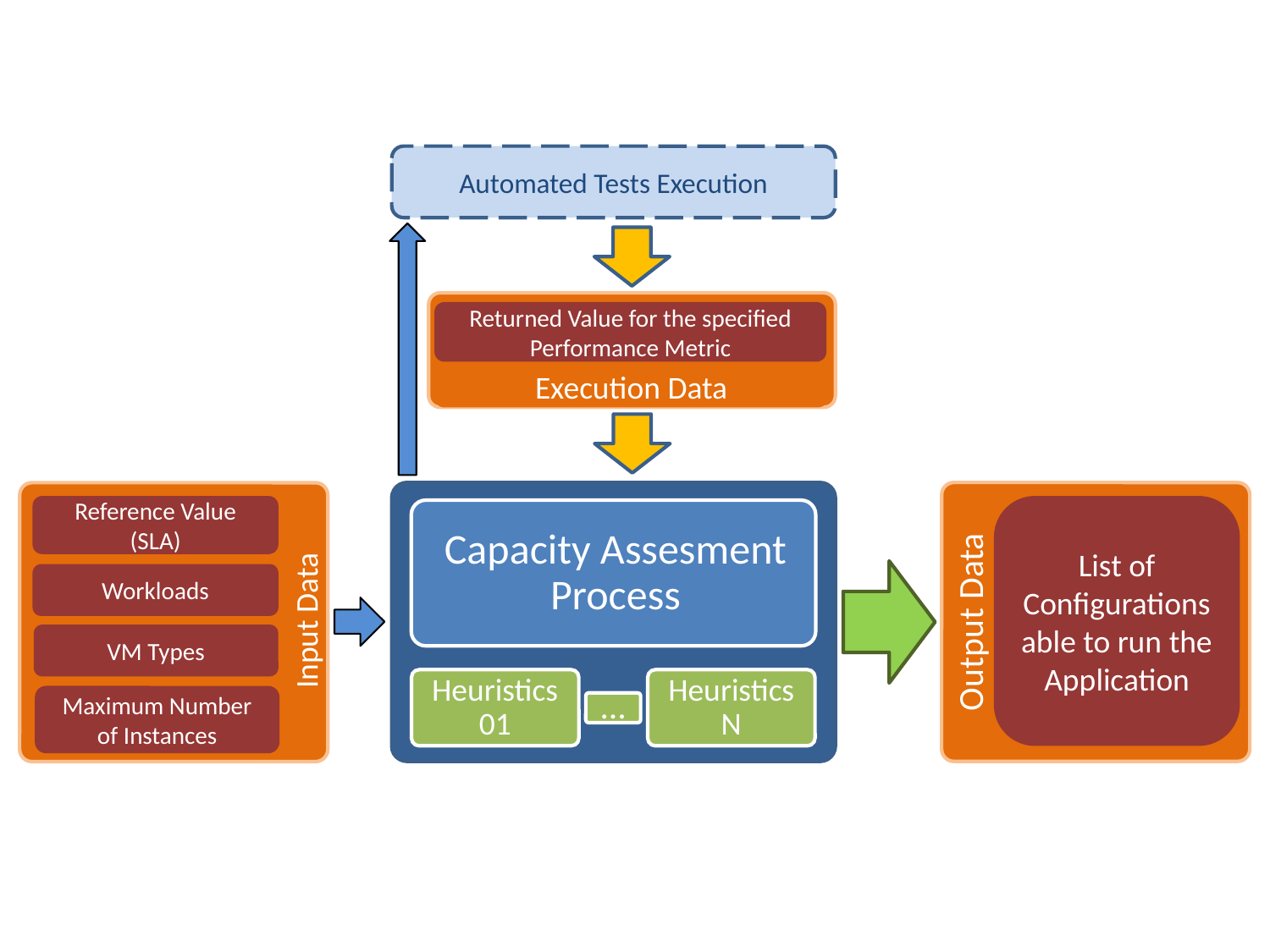

Automated Tests Execution

Execution Data
Returned Value for the specified Performance Metric

List of Configurations able to run the Application
Output Data

Input Data
Reference Value (SLA)
Workloads
VM Types
Maximum Number of Instances
Capacity Assesment Process

Heuristics 01

Heuristics N

...